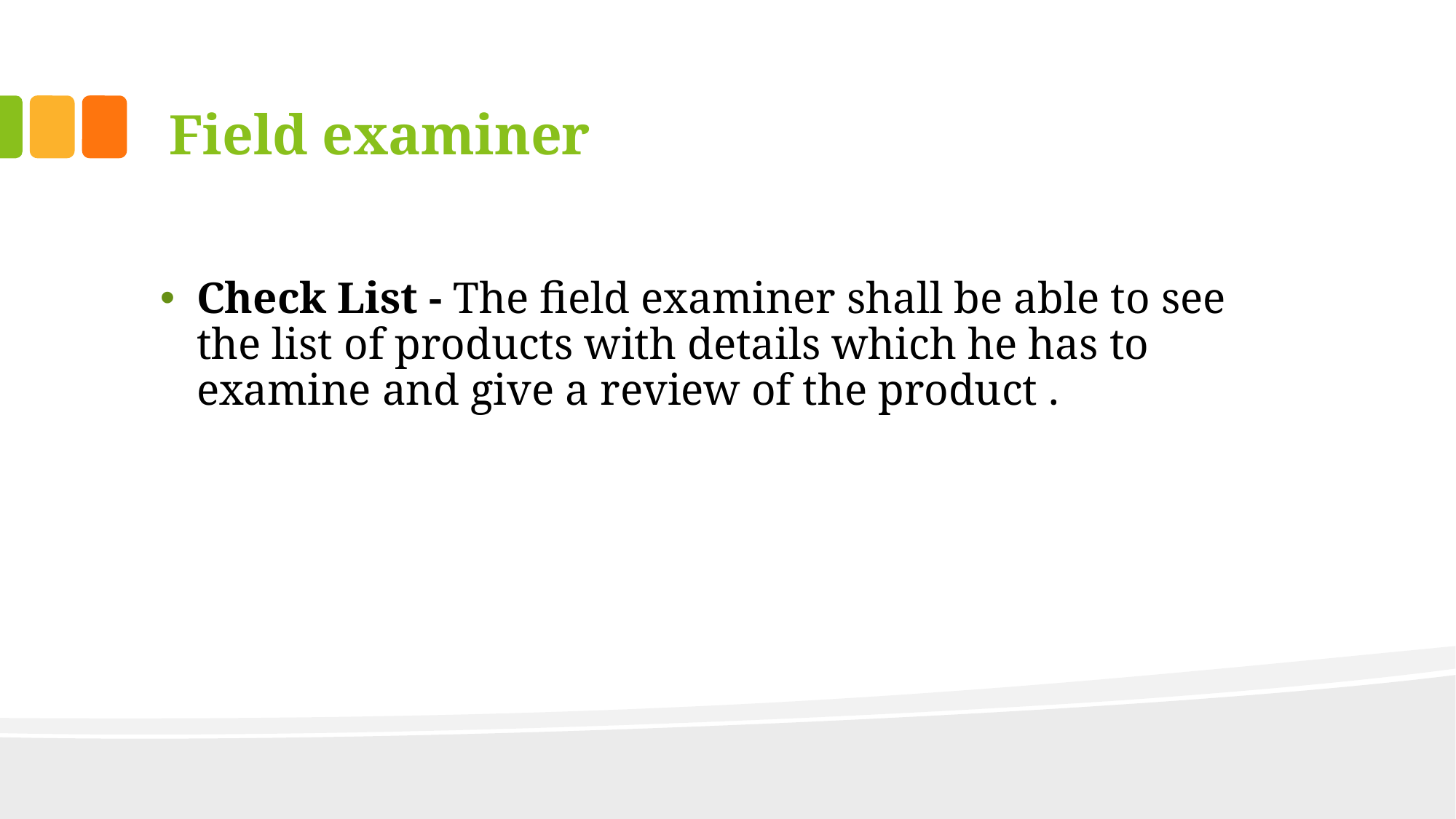

# Field examiner

Check List - The field examiner shall be able to see the list of products with details which he has to examine and give a review of the product .